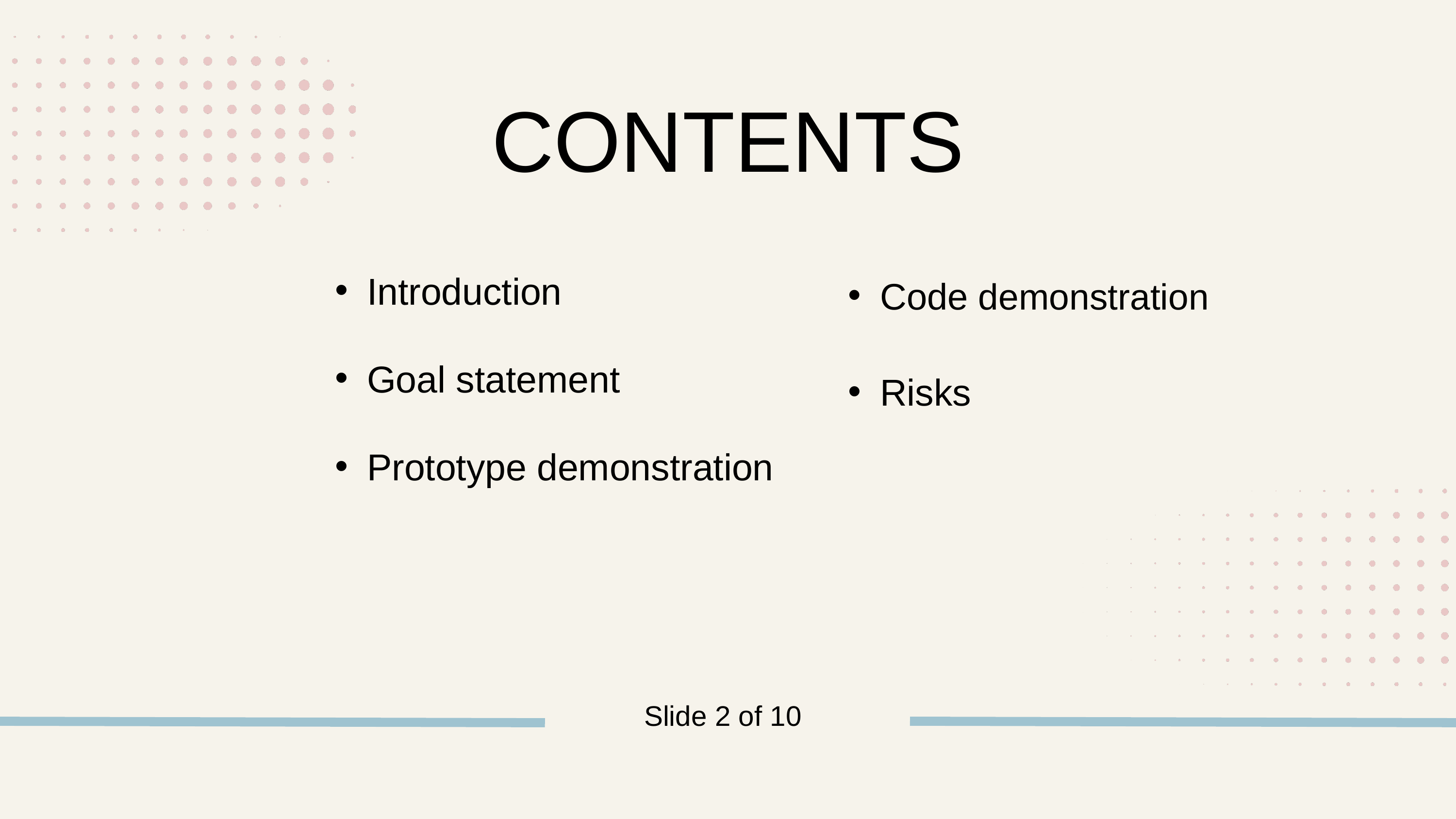

CONTENTS
Introduction
Code demonstration
Goal statement
Risks
Prototype demonstration